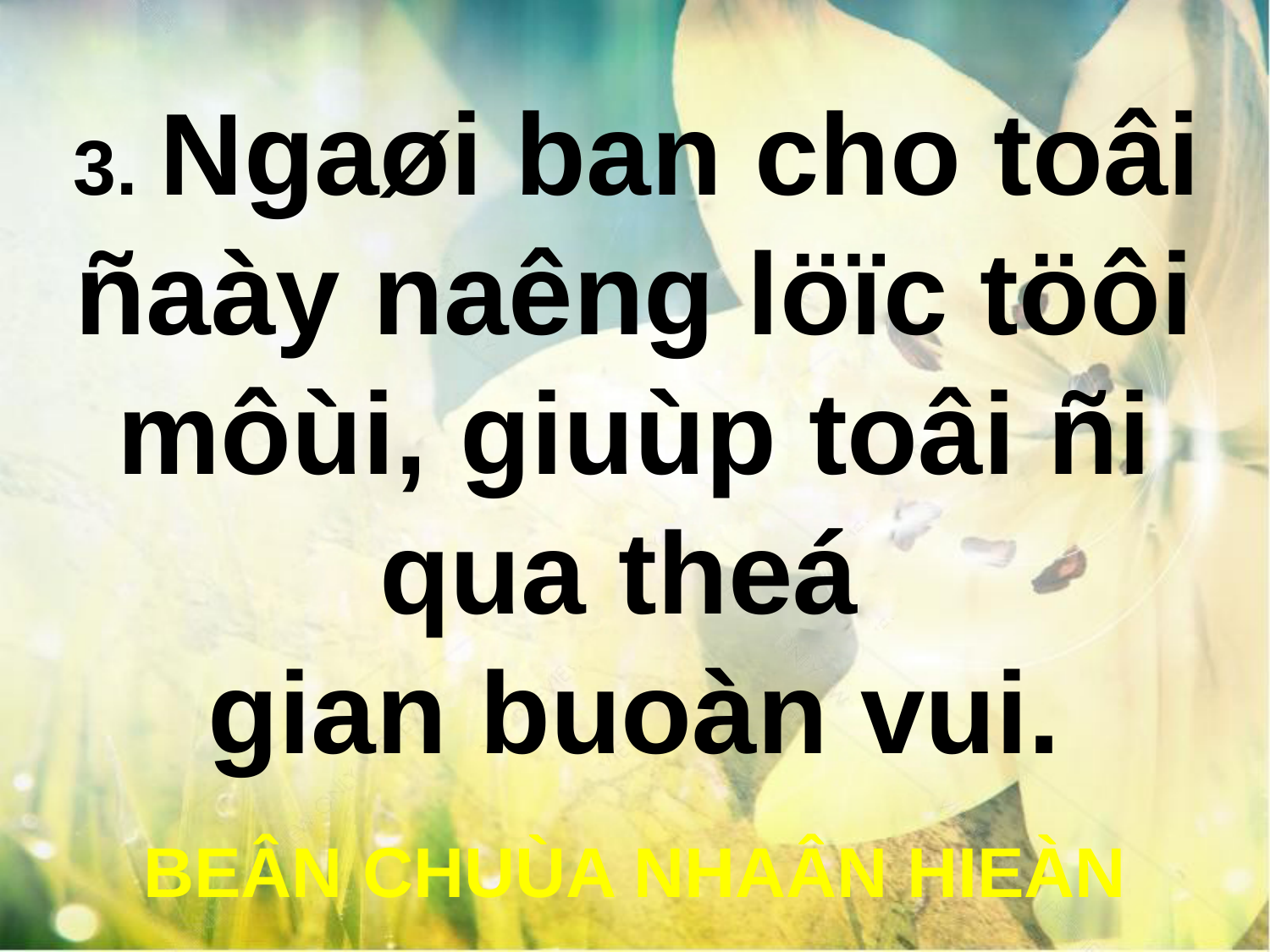

3. Ngaøi ban cho toâi
ñaày naêng löïc töôi môùi, giuùp toâi ñi qua theá
gian buoàn vui.
BEÂN CHUÙA NHAÂN HIEÀN